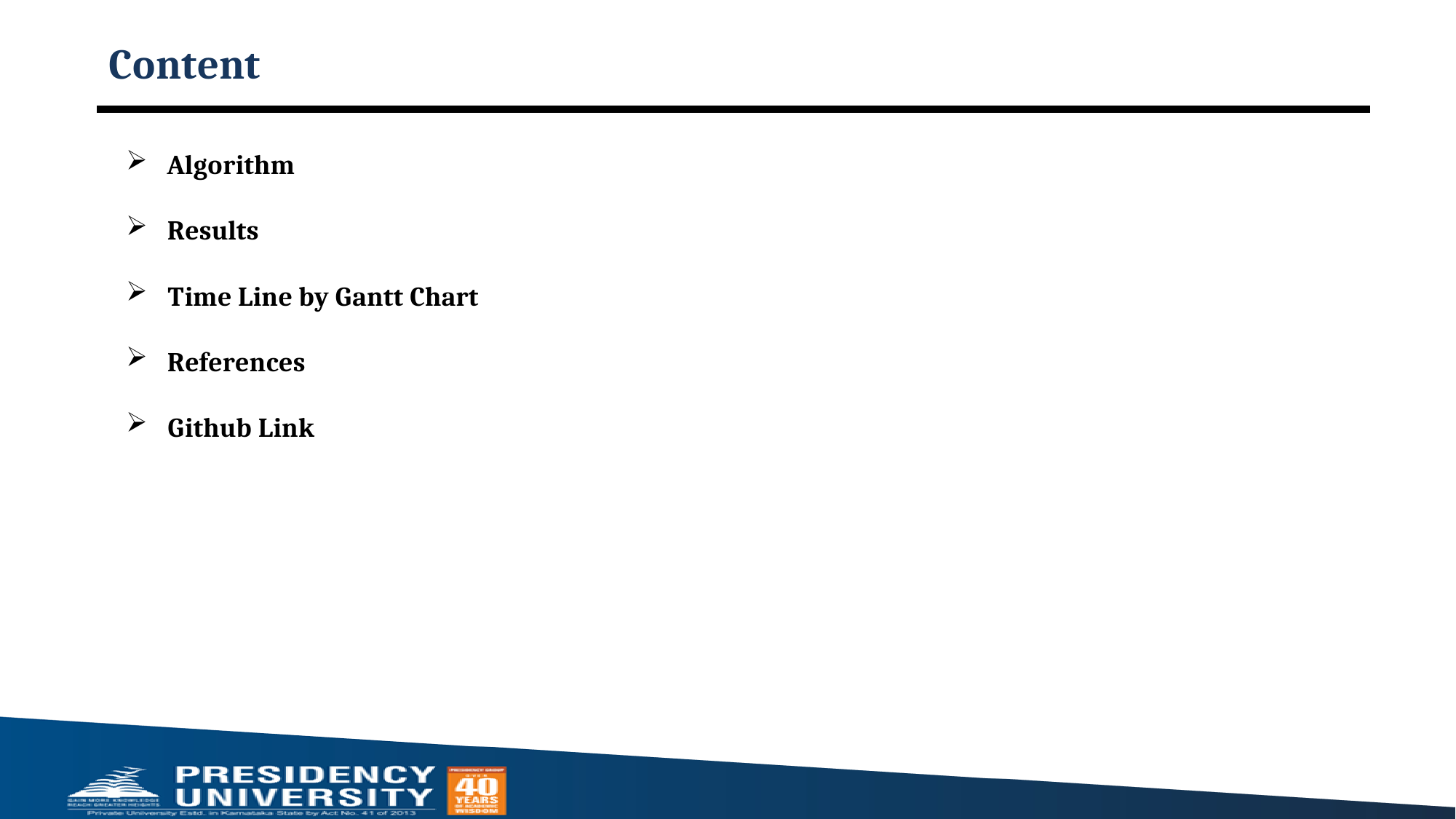

# Content
Algorithm
Results
Time Line by Gantt Chart
References
Github Link